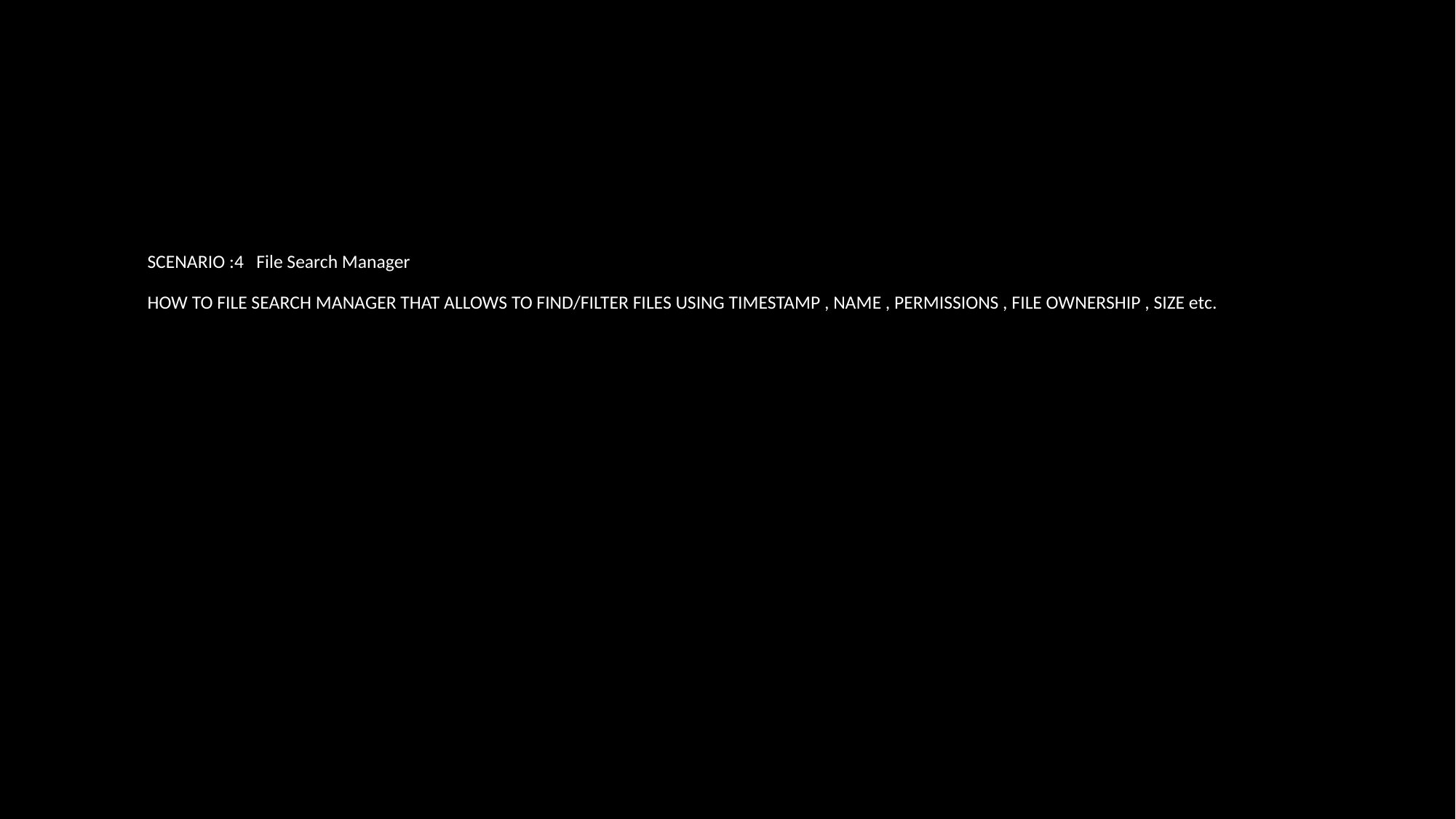

# SCENARIO :4   File Search Manager HOW TO FILE SEARCH MANAGER THAT ALLOWS TO FIND/FILTER FILES USING TIMESTAMP , NAME , PERMISSIONS , FILE OWNERSHIP , SIZE etc.